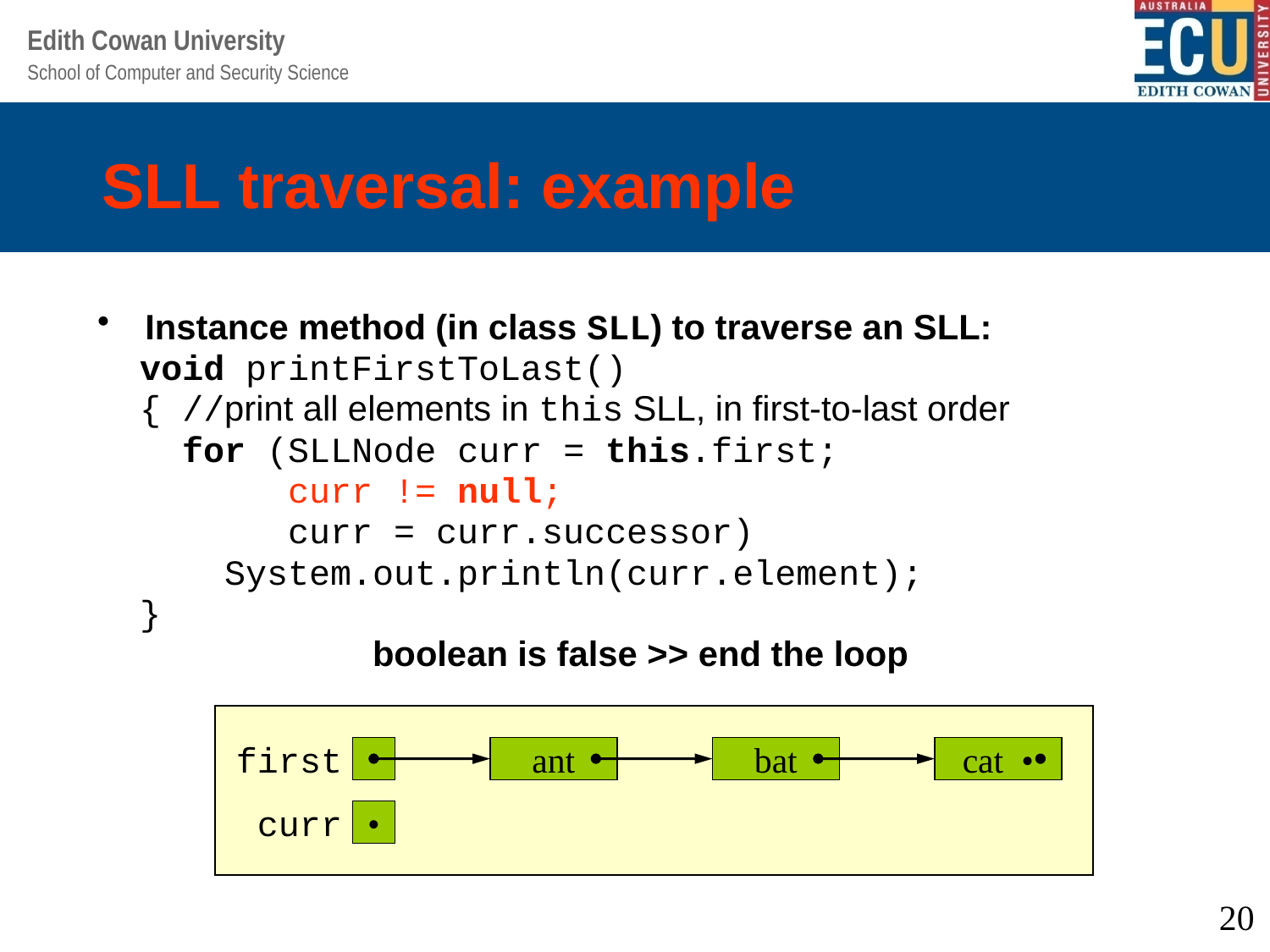

# SLL traversal: example
Instance method (in class SLL) to traverse an SLL:
  void printFirstToLast()
  { //print all elements in this SLL, in first-to-last order
    for (SLLNode curr = this.first;
         curr != null;
         curr = curr.successor)
      System.out.println(curr.element);
  }
boolean is false >> end the loop

first

ant
bat
cat  •

curr
•
20